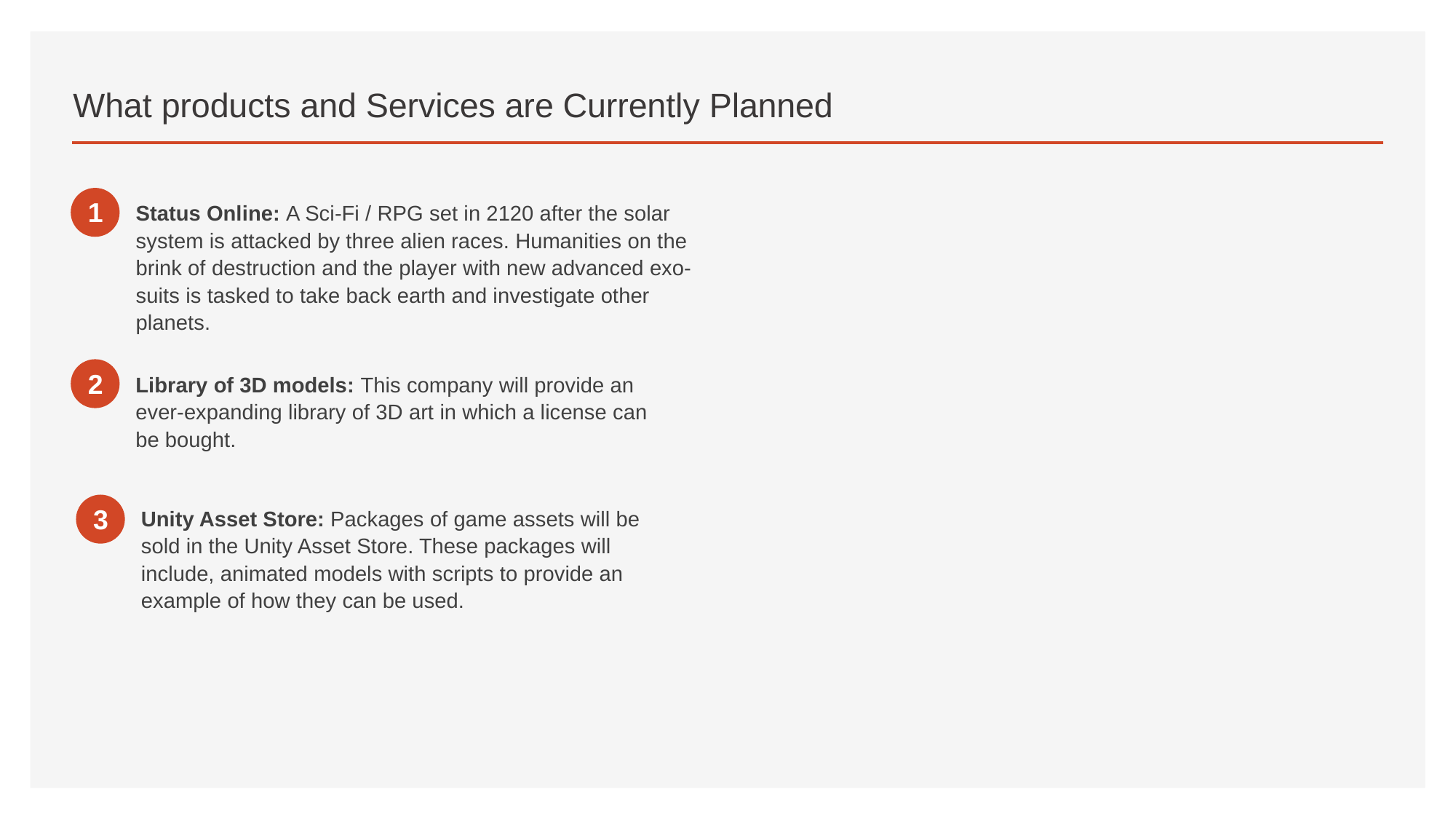

# What products and Services are Currently Planned

1
Status Online: A Sci-Fi / RPG set in 2120 after the solar system is attacked by three alien races. Humanities on the brink of destruction and the player with new advanced exo-suits is tasked to take back earth and investigate other planets.

2
Library of 3D models: This company will provide an ever-expanding library of 3D art in which a license can be bought.

3
Unity Asset Store: Packages of game assets will be sold in the Unity Asset Store. These packages will include, animated models with scripts to provide an example of how they can be used.